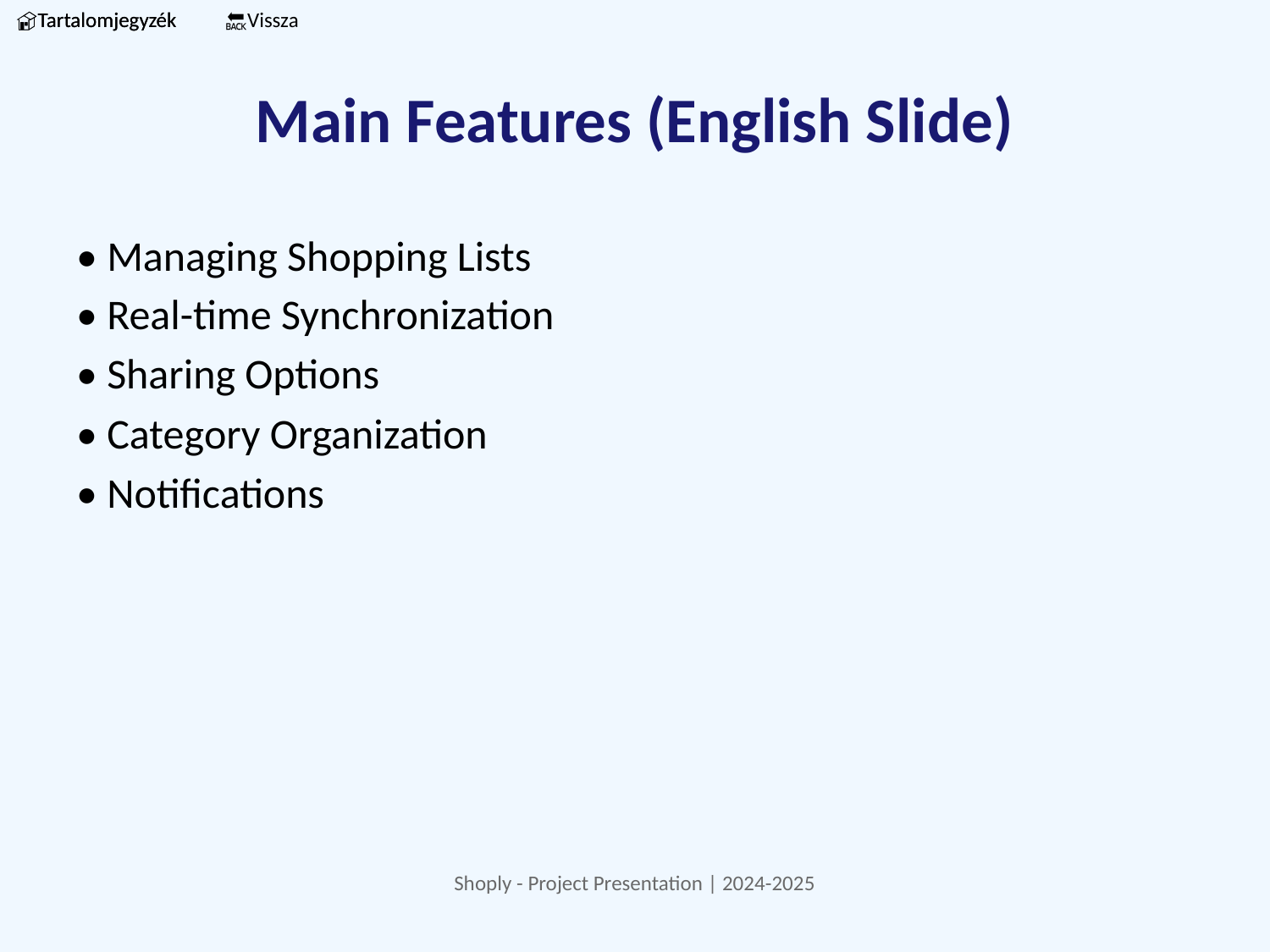

🏠Tartalomjegyzék
🏠Tartalomjegyzék
🔙Vissza
# Main Features (English Slide)
• Managing Shopping Lists
• Real-time Synchronization
• Sharing Options
• Category Organization
• Notifications
Shoply - Project Presentation | 2024-2025